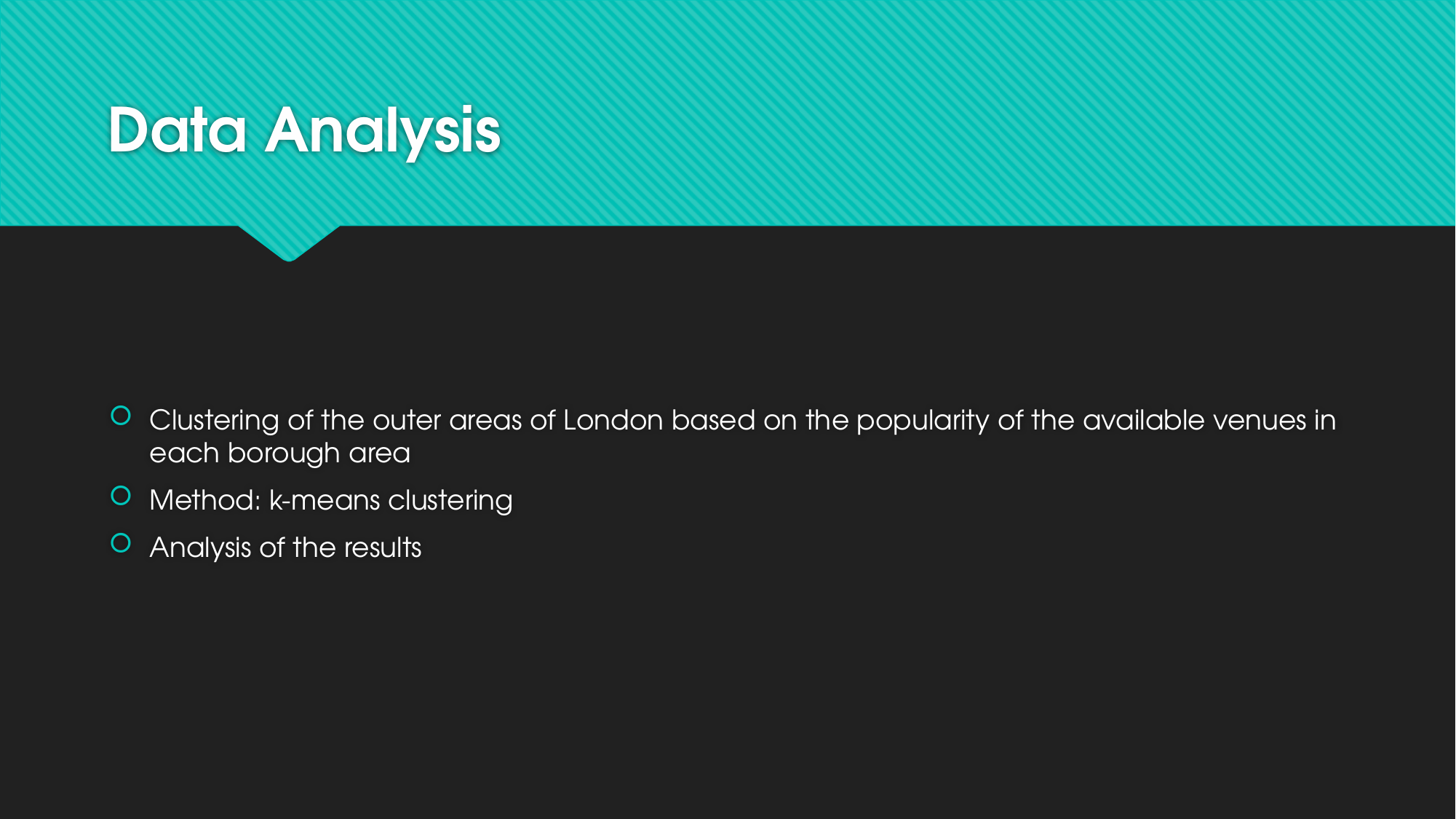

# Data Analysis
Clustering of the outer areas of London based on the popularity of the available venues in each borough area
Method: k-means clustering
Analysis of the results